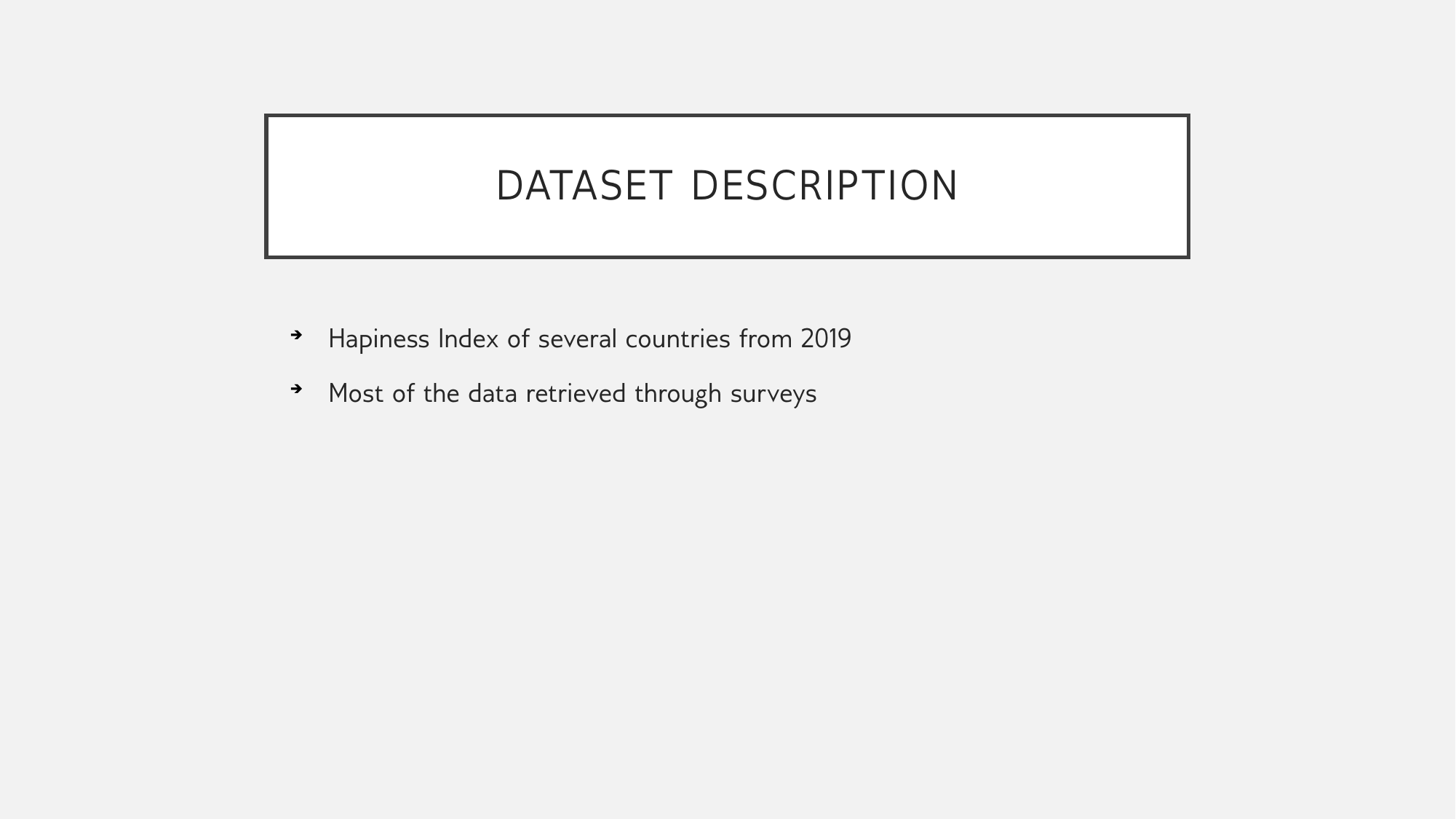

Dataset description
Hapiness Index of several countries from 2019
Most of the data retrieved through surveys